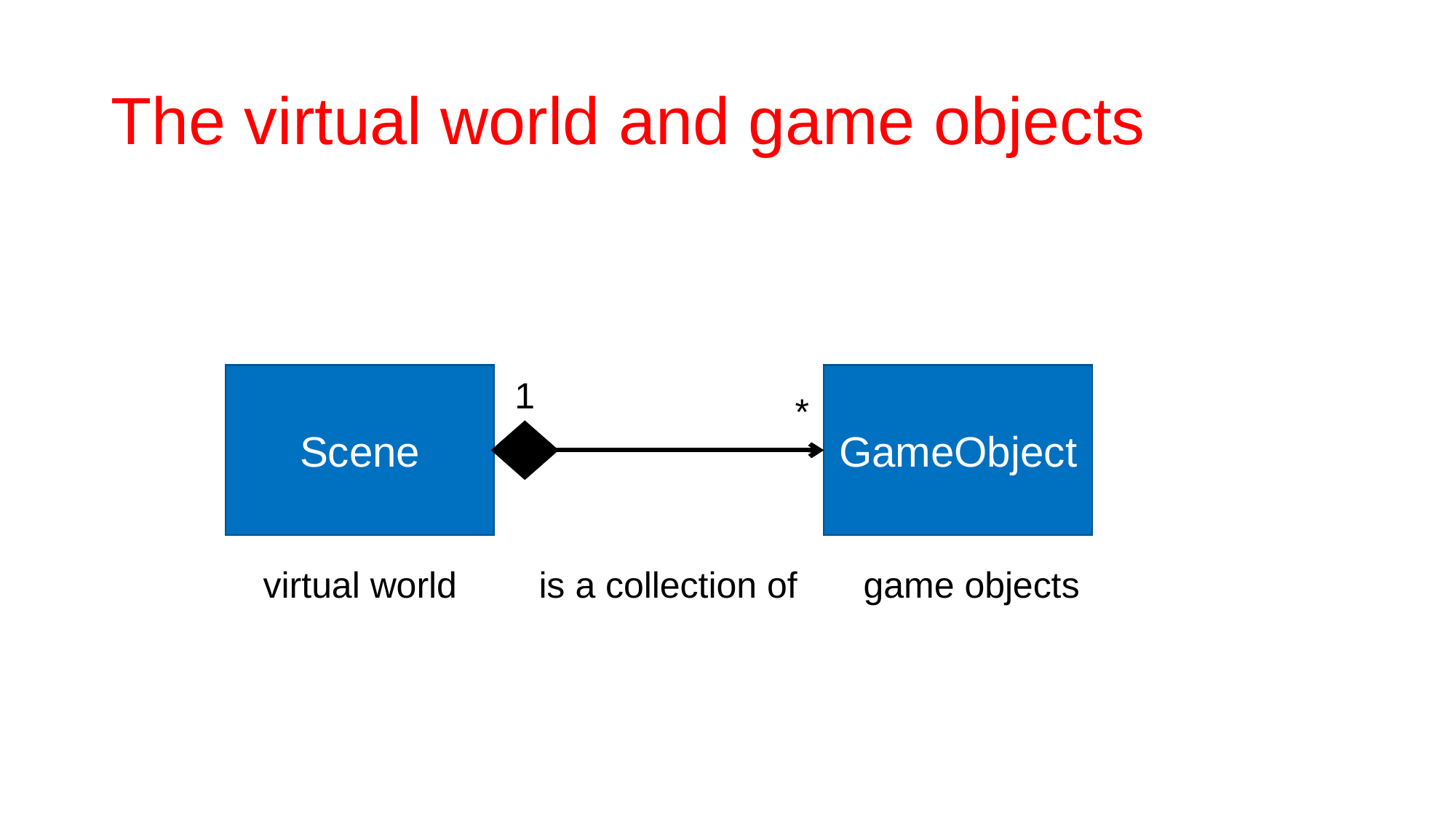

# The virtual world and game objects
Scene
GameObject
1
*

is a collection of
game objects
virtual world